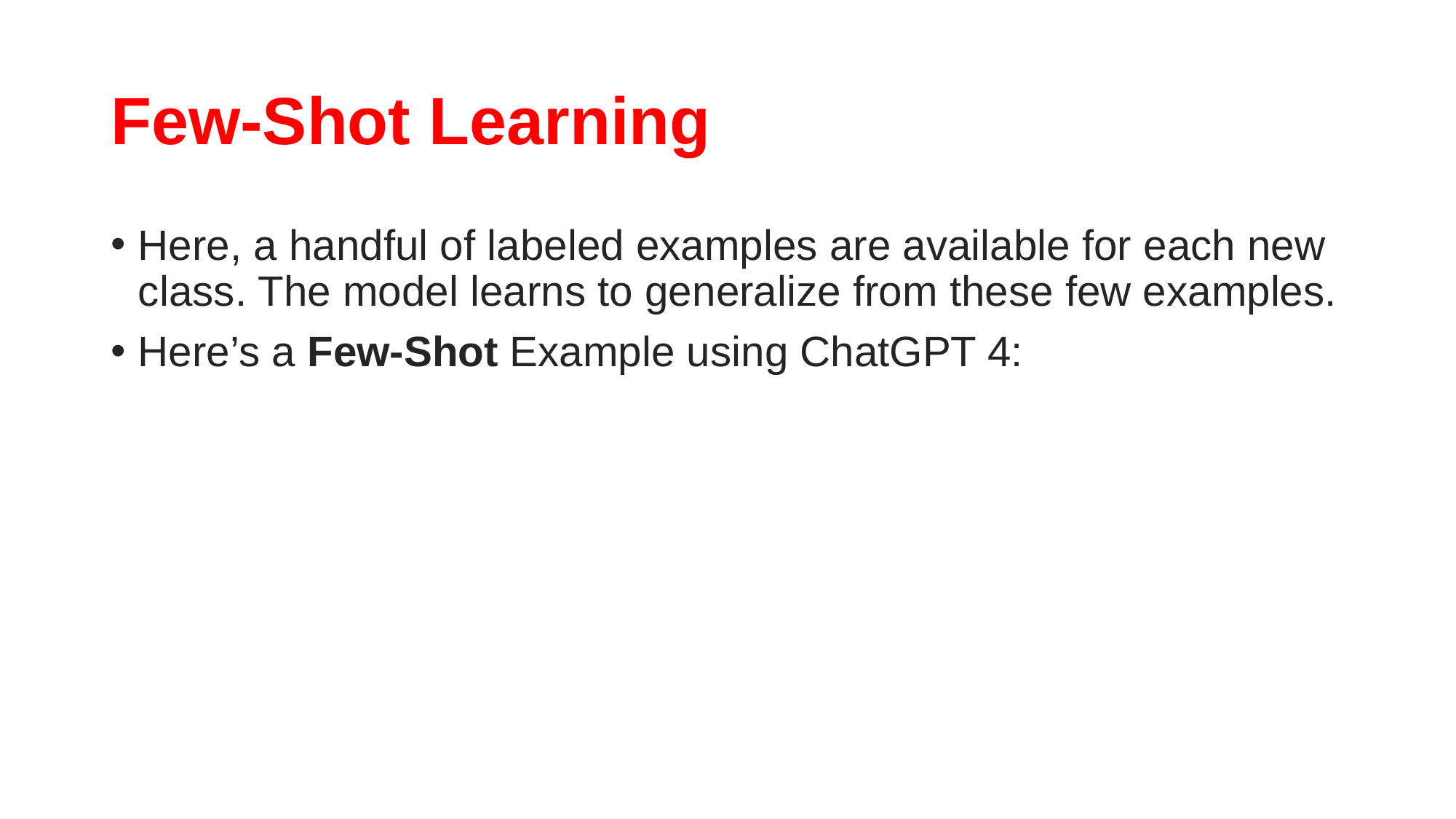

# Few-Shot Learning
Here, a handful of labeled examples are available for each new class. The model learns to generalize from these few examples.
Here’s a Few-Shot Example using ChatGPT 4: